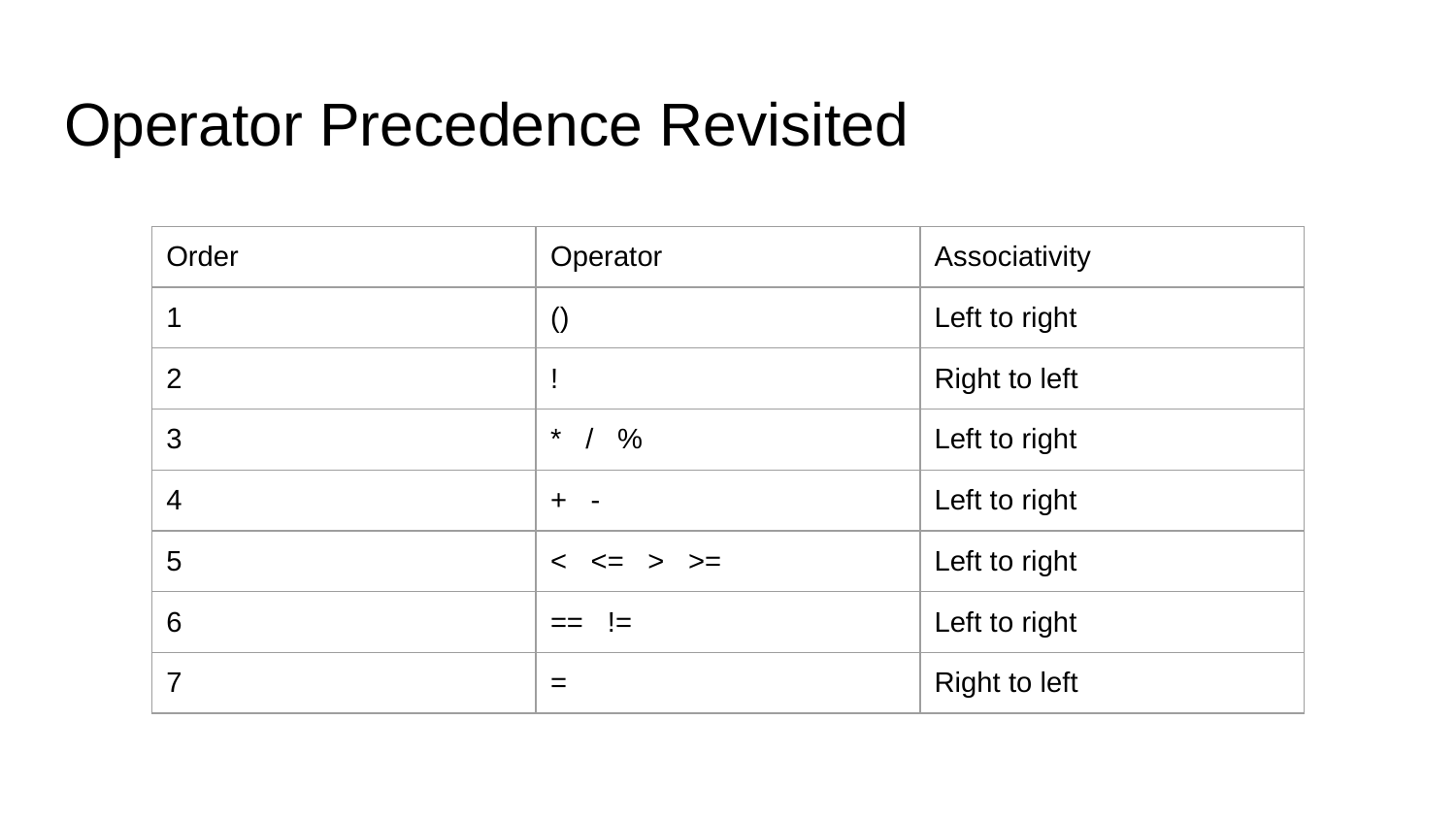

# Operator Precedence Revisited
| Order | Operator | Associativity |
| --- | --- | --- |
| 1 | () | Left to right |
| 2 | ! | Right to left |
| 3 | \* / % | Left to right |
| 4 | + - | Left to right |
| 5 | < <= > >= | Left to right |
| 6 | == != | Left to right |
| 7 | = | Right to left |